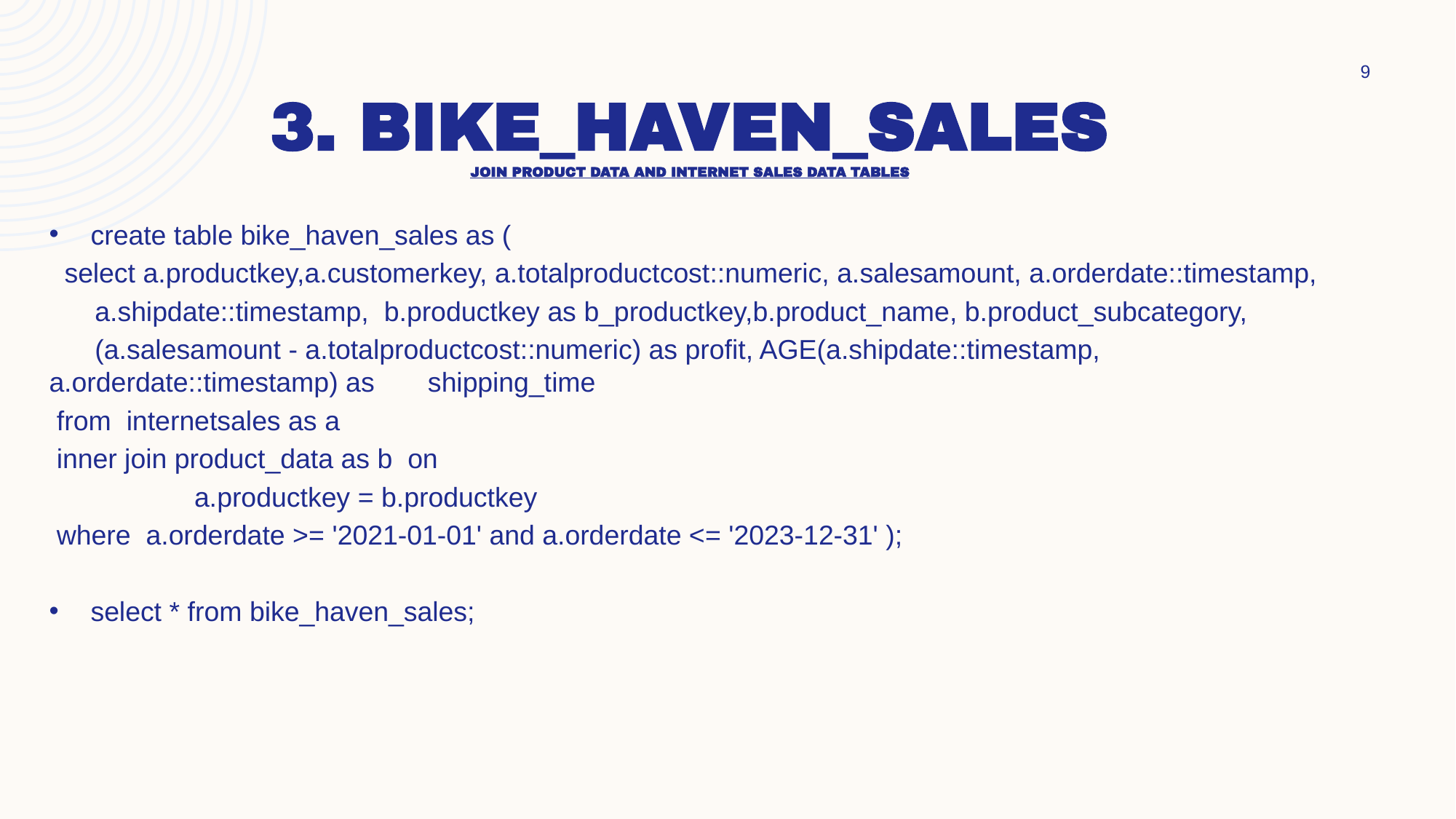

9
# 3. bike_haven_sales Join product data and internet sales data Tables
create table bike_haven_sales as (
  select a.productkey,a.customerkey, a.totalproductcost::numeric, a.salesamount, a.orderdate::timestamp,
      a.shipdate::timestamp,  b.productkey as b_productkey,b.product_name, b.product_subcategory,
      (a.salesamount - a.totalproductcost::numeric) as profit, AGE(a.shipdate::timestamp, a.orderdate::timestamp) as       shipping_time
 from  internetsales as a
 inner join product_data as b  on
                   a.productkey = b.productkey
 where  a.orderdate >= '2021-01-01' and a.orderdate <= '2023-12-31' );

select * from bike_haven_sales;